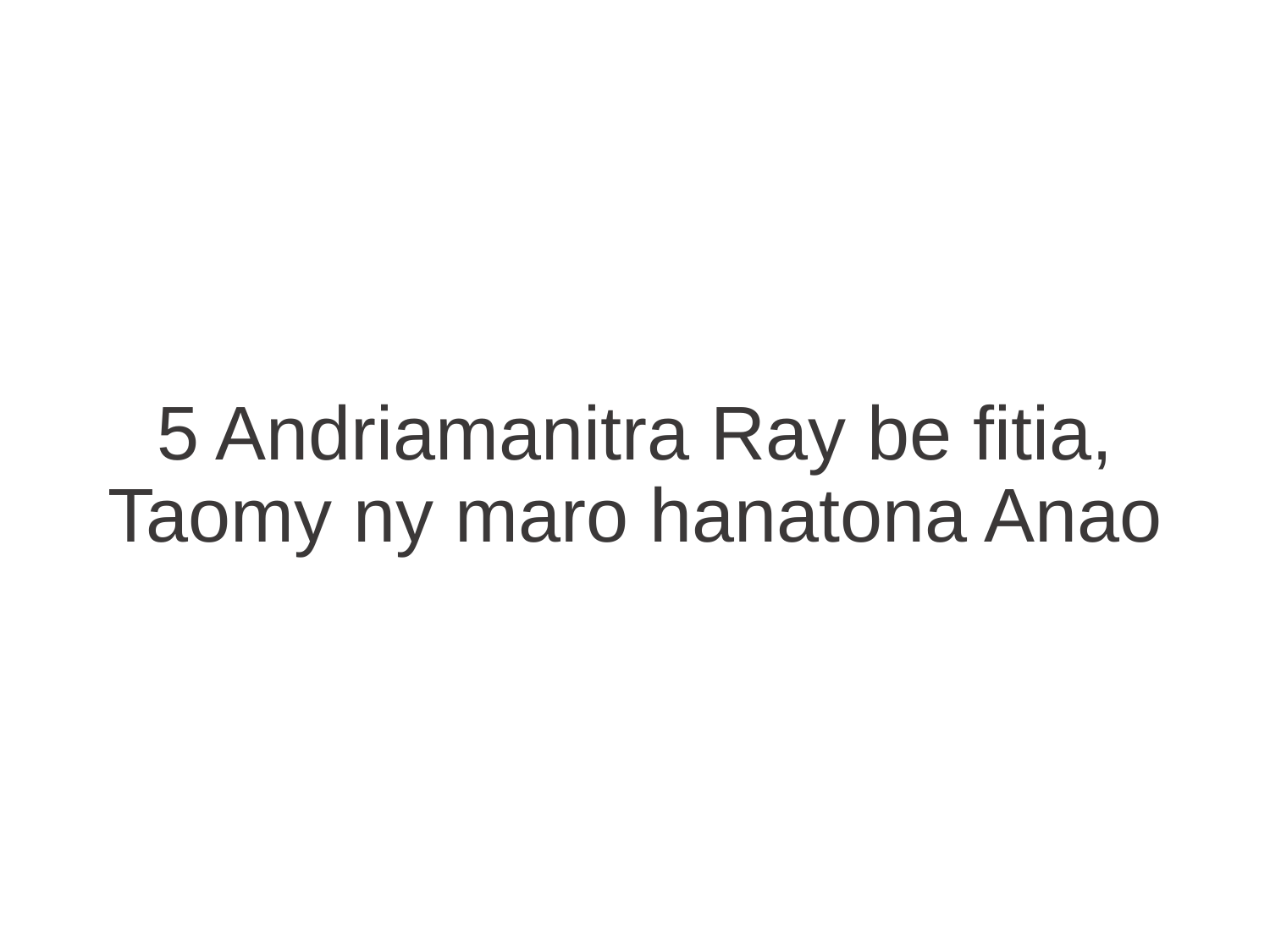

5 Andriamanitra Ray be fitia,
Taomy ny maro hanatona Anao